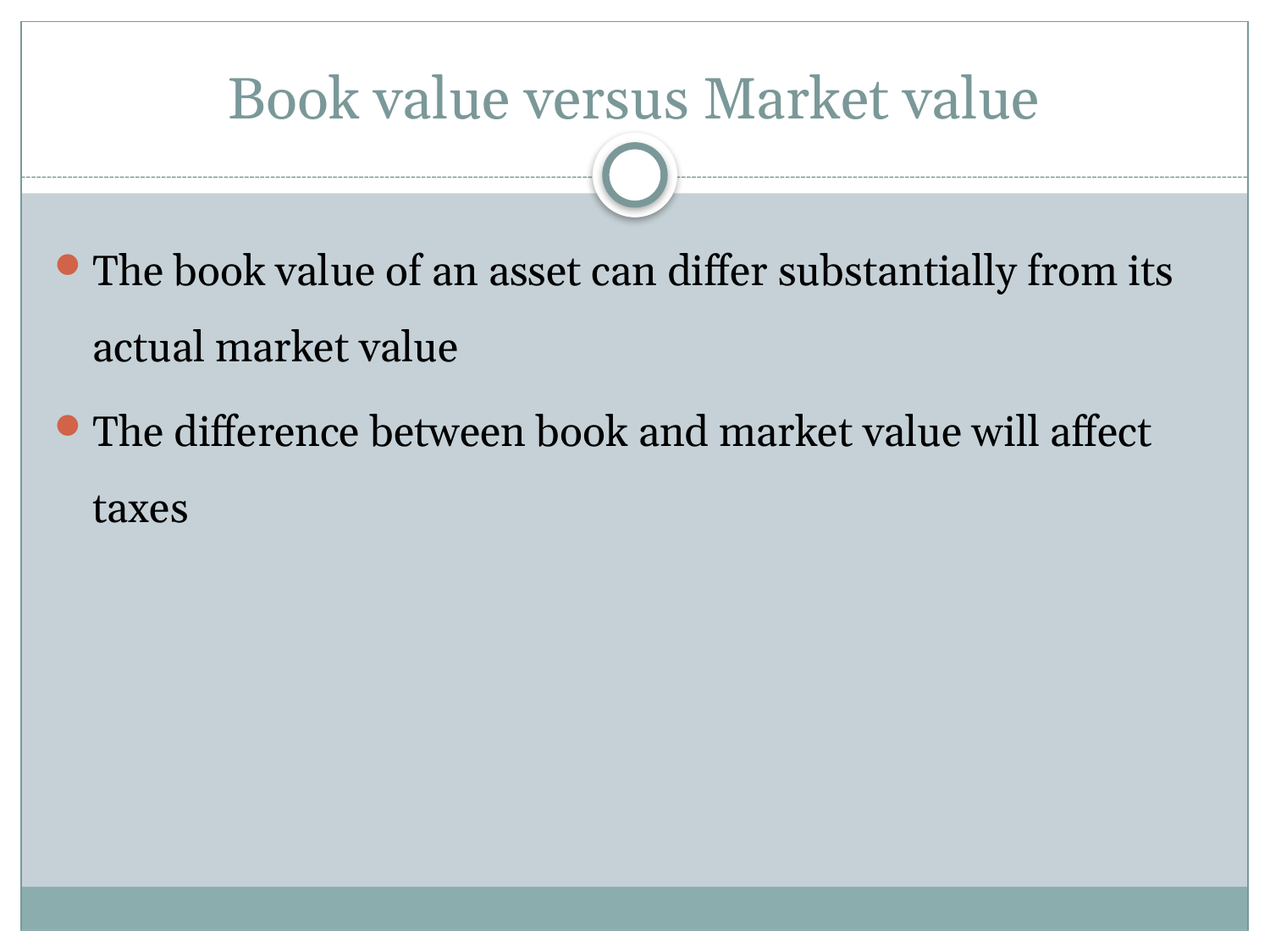

# Book value versus Market value
The book value of an asset can differ substantially from its actual market value
The difference between book and market value will affect taxes